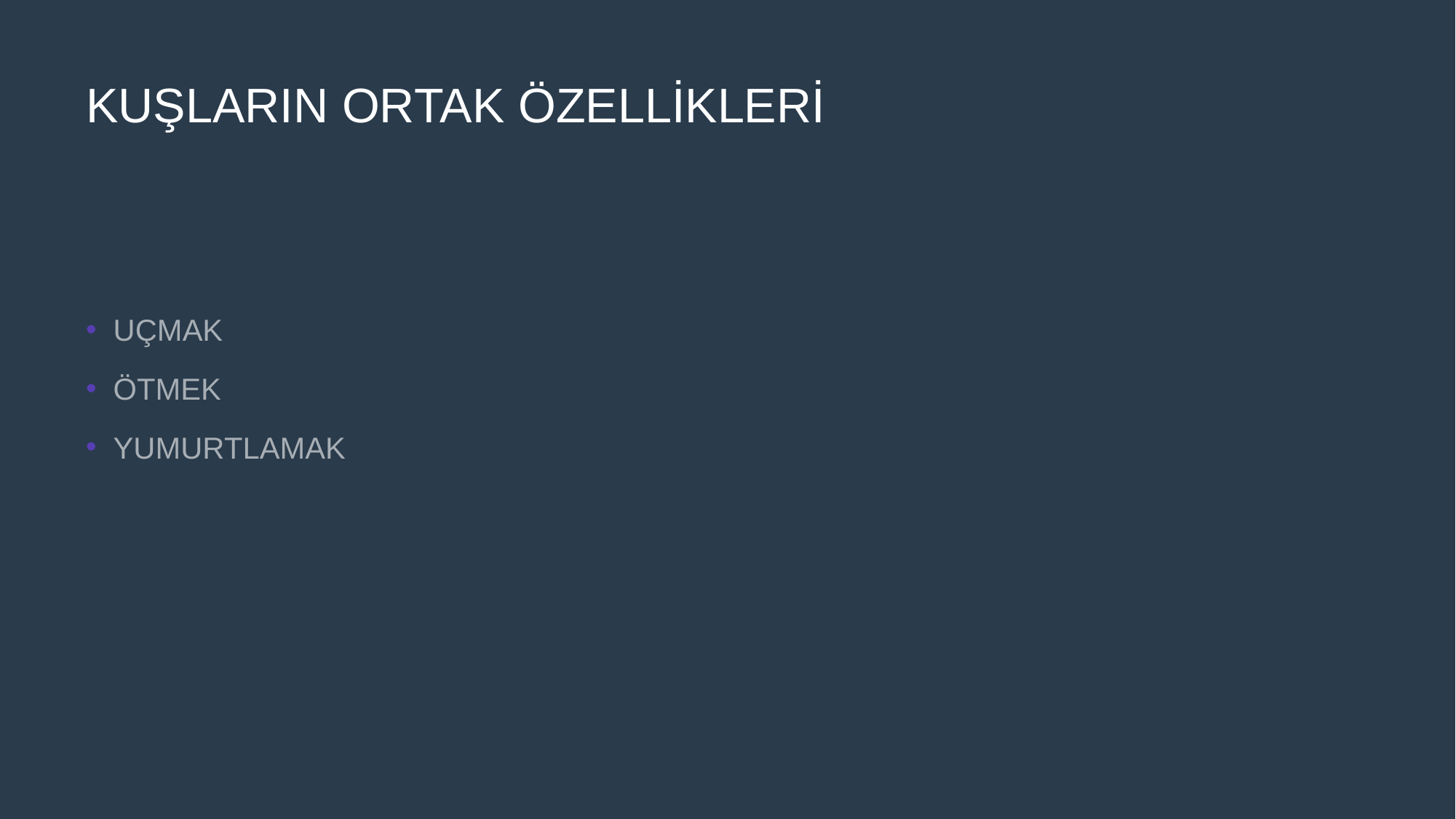

# KUŞLARIN ORTAK ÖZELLİKLERİ
UÇMAK
ÖTMEK
YUMURTLAMAK